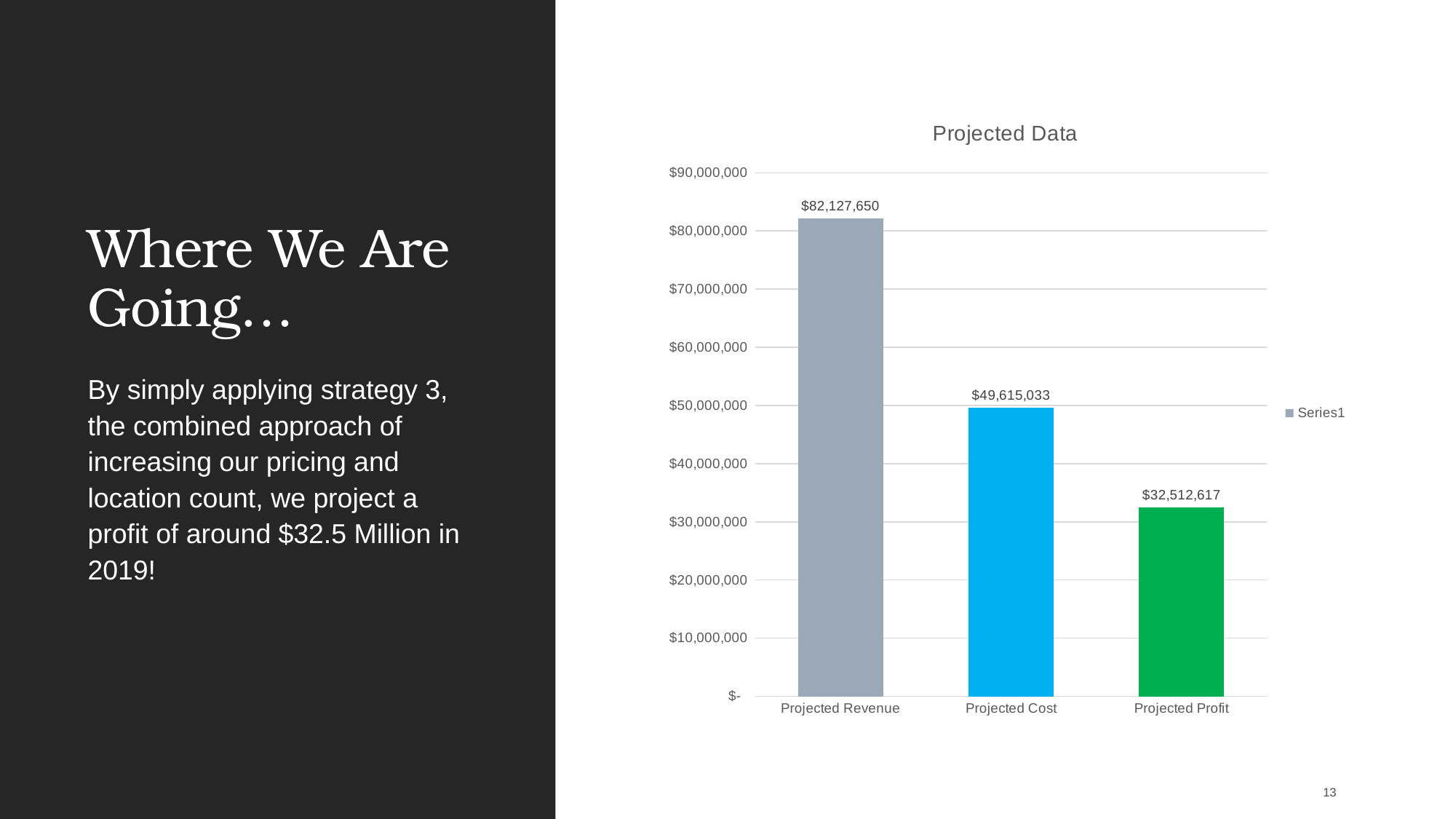

# Where We Are Going…

### Chart: Projected Data

| Category |  |
|---|---|
| Projected Revenue | 82127649.7294241 |
| Projected Cost | 49615032.95999999 |
| Projected Profit | 32512616.76942411 |
By simply applying strategy 3, the combined approach of increasing our pricing and location count, we project a profit of around $32.5 Million in 2019!
13